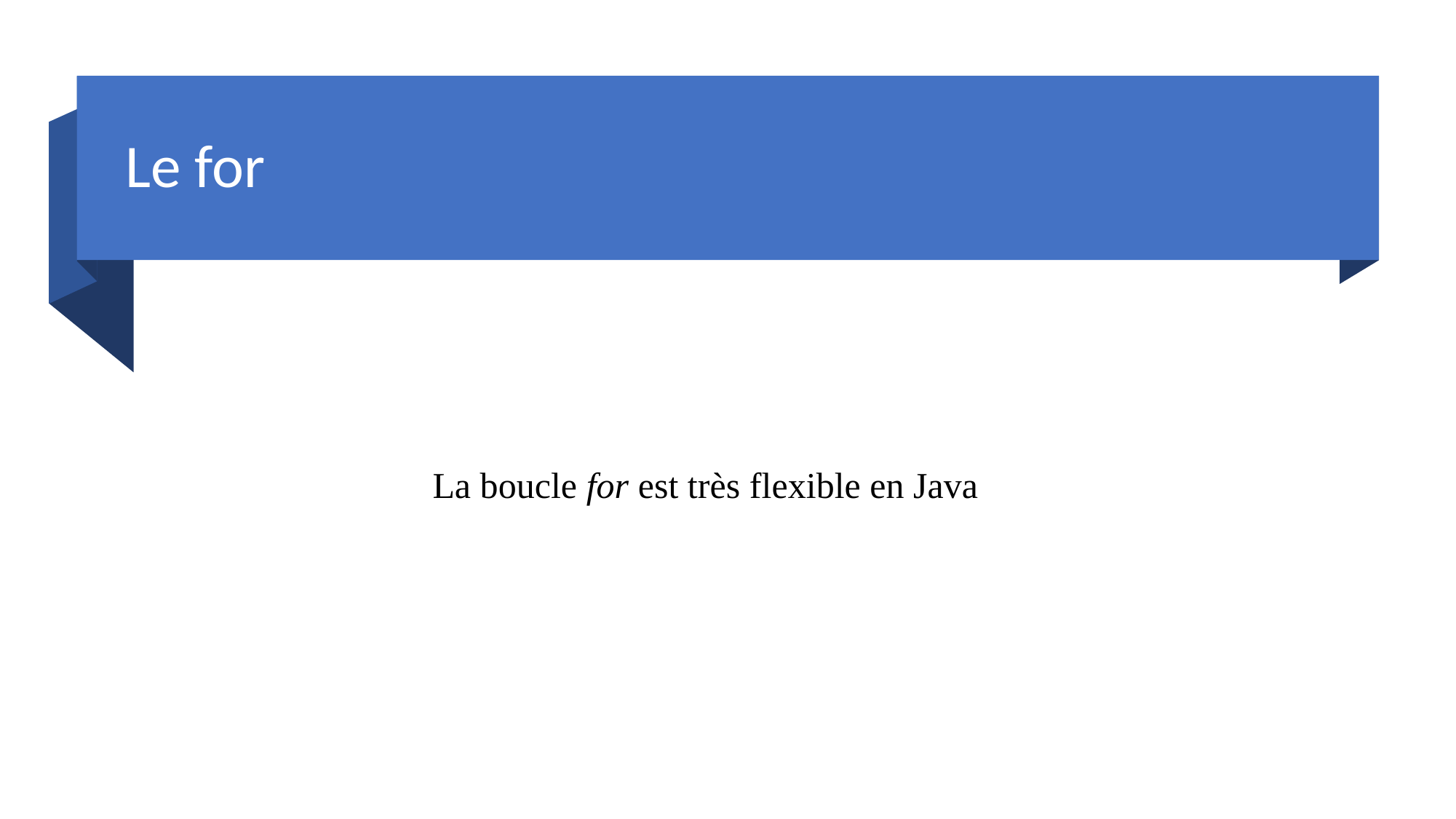

# Le for

La boucle for est très flexible en Java